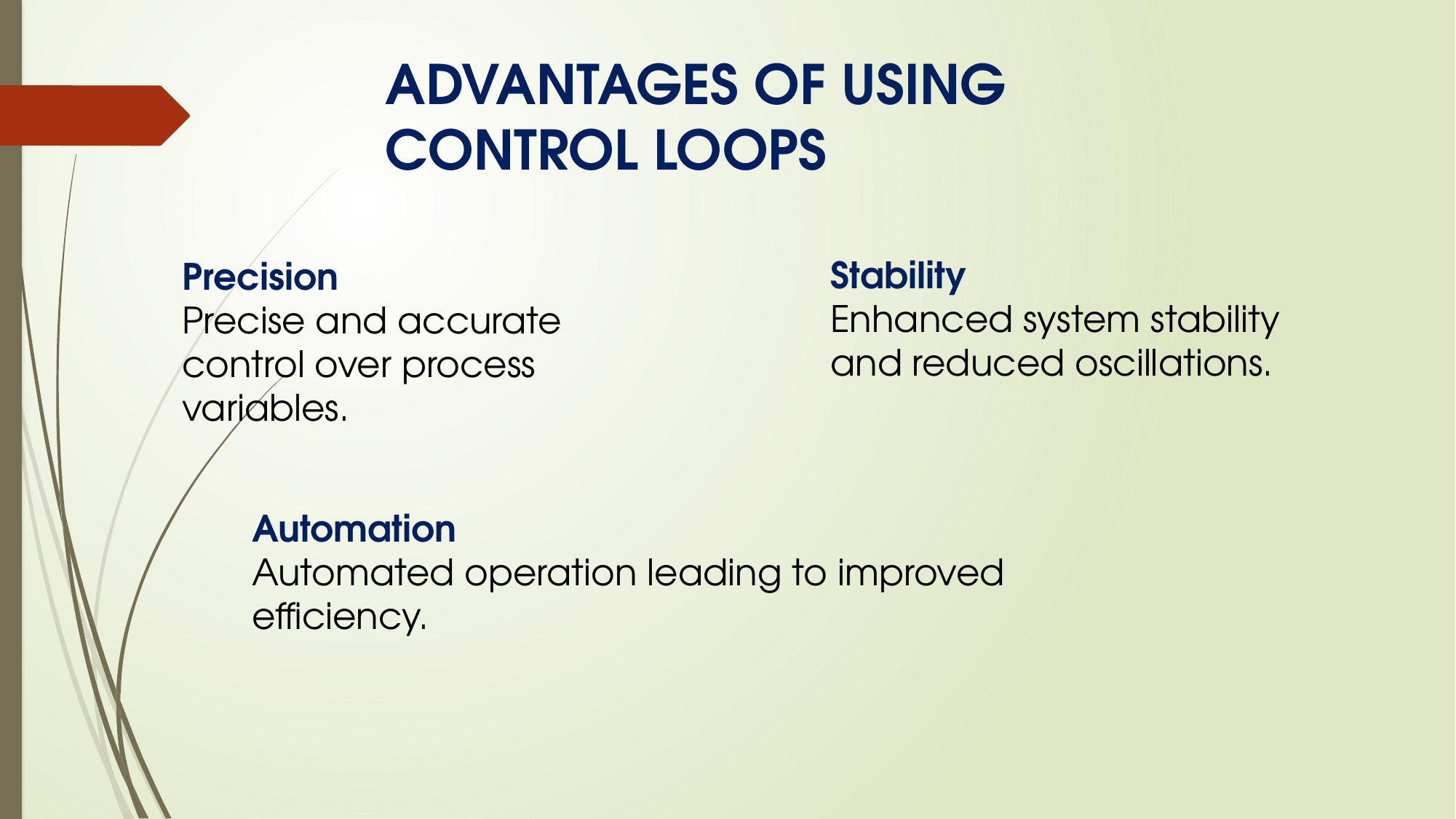

# ADVANTAGES OF USING CONTROL LOOPS
Stability
Enhanced system stability and reduced oscillations.

Precision
Precise and accurate control over process variables.

Automation
Automated operation leading to improved efficiency.